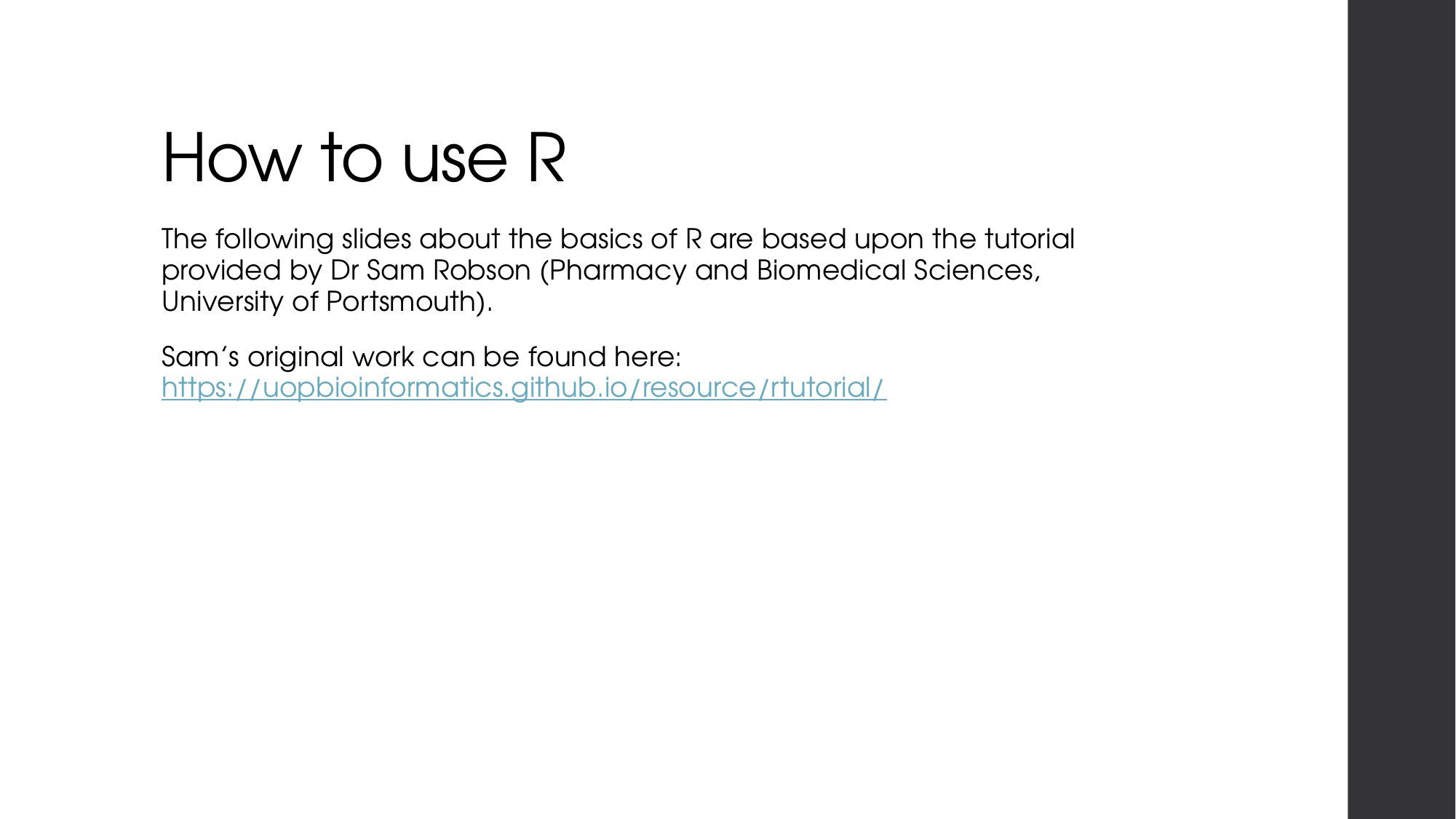

# How to use R
The following slides about the basics of R are based upon the tutorial provided by Dr Sam Robson (Pharmacy and Biomedical Sciences, University of Portsmouth).
Sam’s original work can be found here: https://uopbioinformatics.github.io/resource/rtutorial/